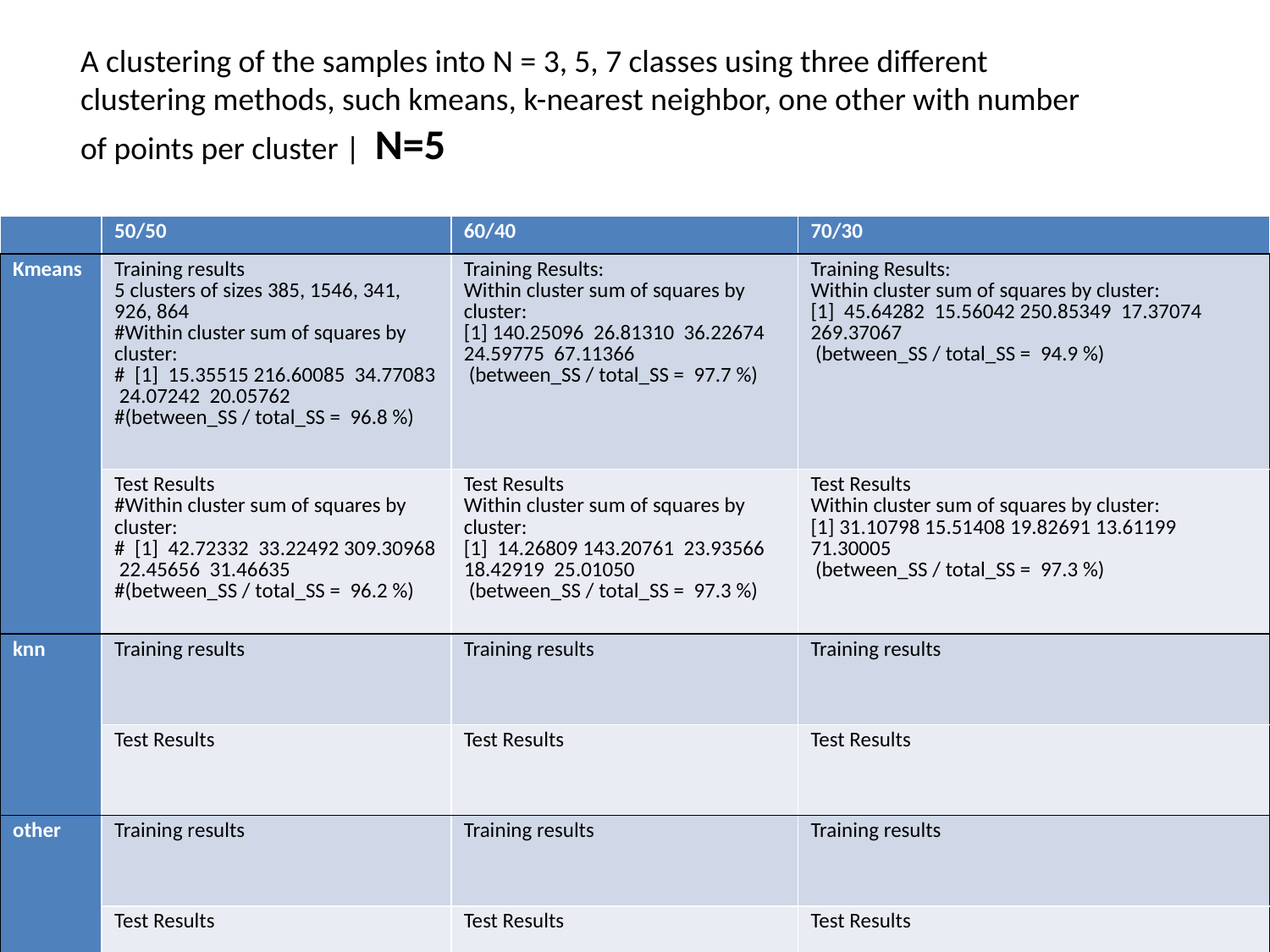

A clustering of the samples into N = 3, 5, 7 classes using three different clustering methods, such kmeans, k-nearest neighbor, one other with number of points per cluster |  N=5
|  | 50/50 | 60/40 | 70/30 |
| --- | --- | --- | --- |
| Kmeans | Training results 5 clusters of sizes 385, 1546, 341, 926, 864 #Within cluster sum of squares by cluster: # [1] 15.35515 216.60085 34.77083 24.07242 20.05762 #(between\_SS / total\_SS = 96.8 %) | Training Results: Within cluster sum of squares by cluster: [1] 140.25096 26.81310 36.22674 24.59775 67.11366 (between\_SS / total\_SS = 97.7 %) | Training Results: Within cluster sum of squares by cluster: [1] 45.64282 15.56042 250.85349 17.37074 269.37067 (between\_SS / total\_SS = 94.9 %) |
|  | Test Results #Within cluster sum of squares by cluster: # [1] 42.72332 33.22492 309.30968 22.45656 31.46635 #(between\_SS / total\_SS = 96.2 %) | Test Results Within cluster sum of squares by cluster: [1] 14.26809 143.20761 23.93566 18.42919 25.01050 (between\_SS / total\_SS = 97.3 %) | Test Results Within cluster sum of squares by cluster: [1] 31.10798 15.51408 19.82691 13.61199 71.30005 (between\_SS / total\_SS = 97.3 %) |
| knn | Training results | Training results | Training results |
|  | Test Results | Test Results | Test Results |
| other | Training results | Training results | Training results |
|  | Test Results | Test Results | Test Results |